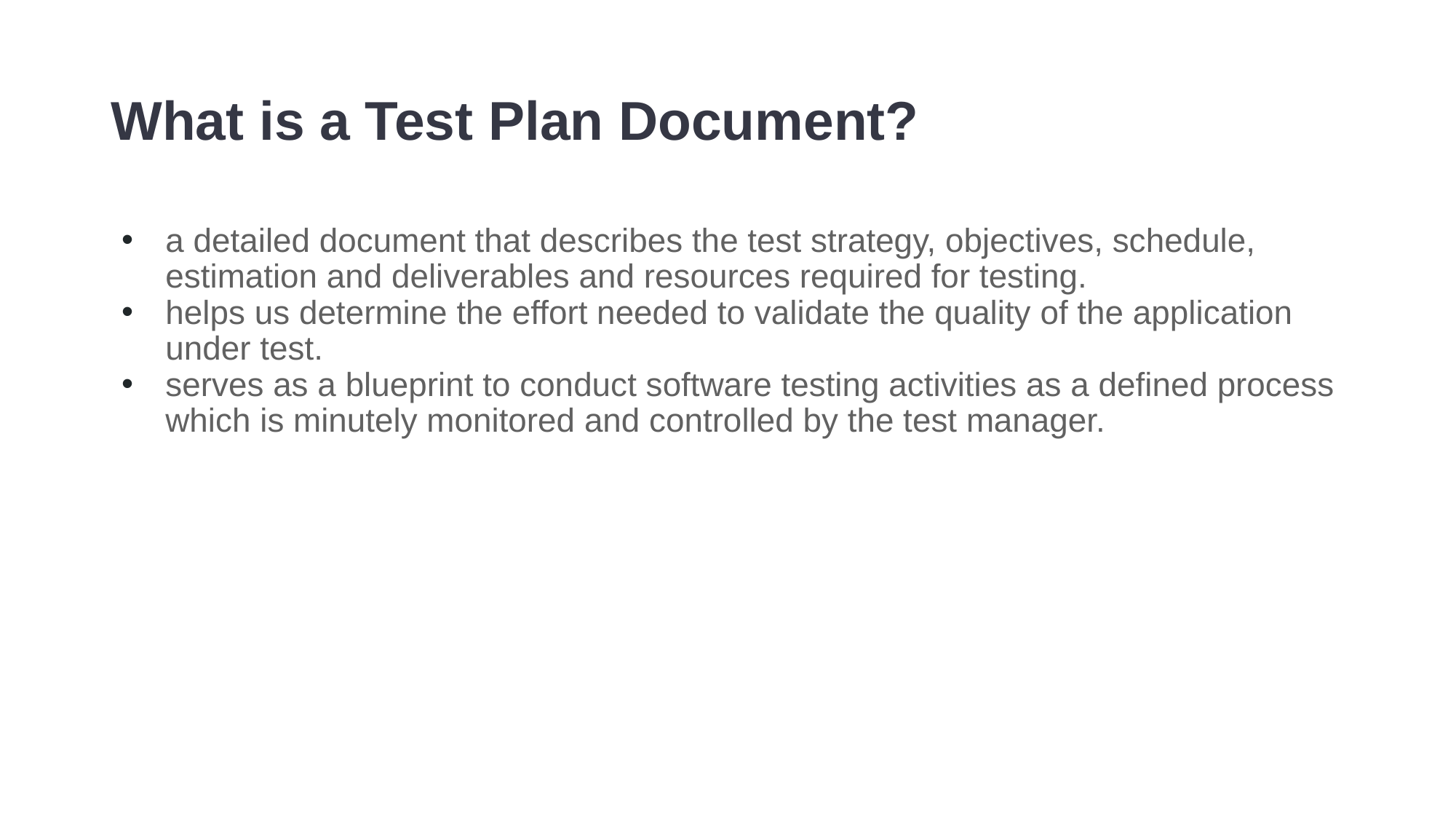

# What is a Test Plan Document?
a detailed document that describes the test strategy, objectives, schedule, estimation and deliverables and resources required for testing.
helps us determine the effort needed to validate the quality of the application under test.
serves as a blueprint to conduct software testing activities as a defined process which is minutely monitored and controlled by the test manager.